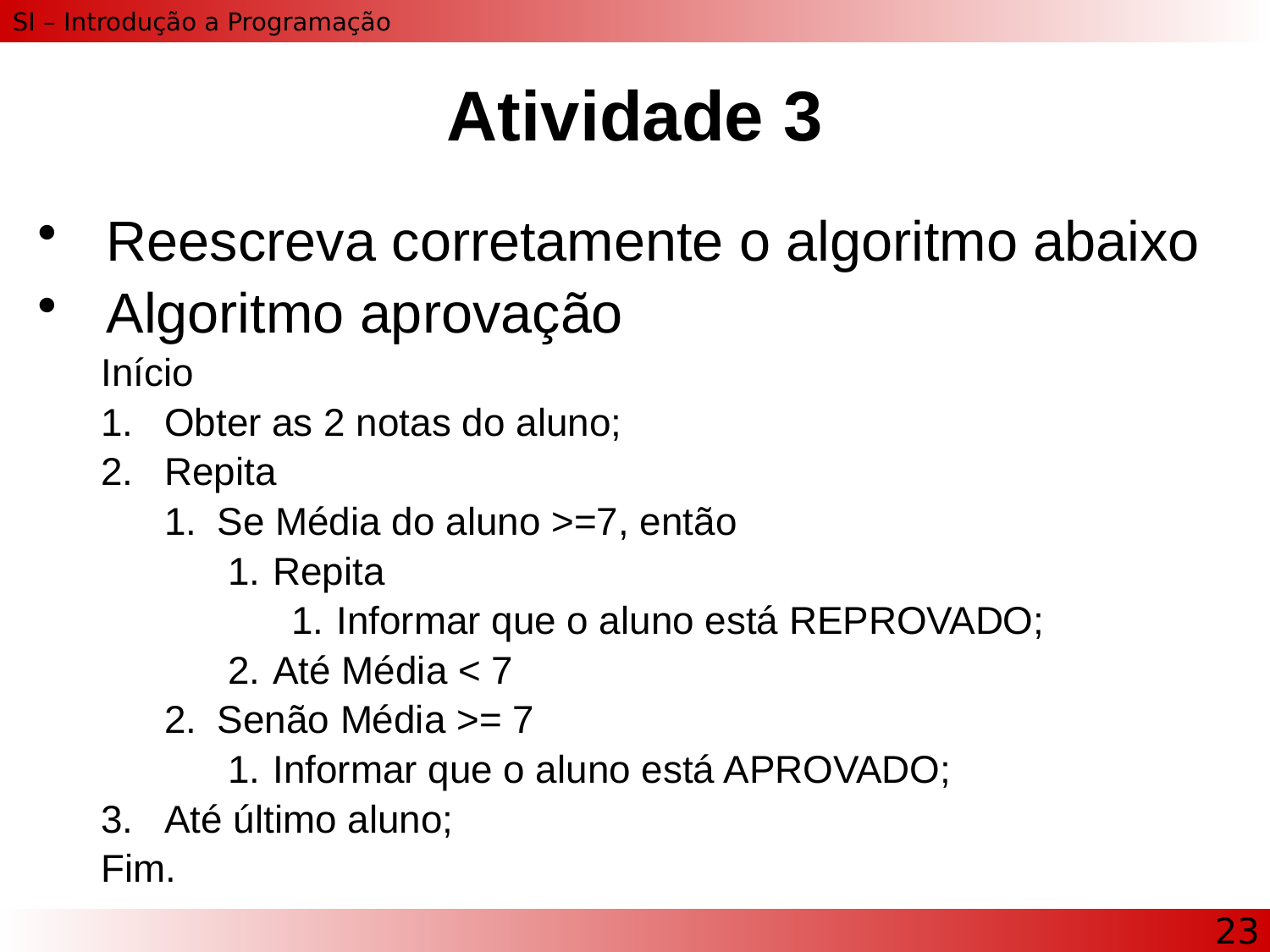

# Atividade 3
Reescreva corretamente o algoritmo abaixo
Algoritmo aprovação
Início
Obter as 2 notas do aluno;
Repita
Se Média do aluno >=7, então
Repita
Informar que o aluno está REPROVADO;
Até Média < 7
Senão Média >= 7
Informar que o aluno está APROVADO;
Até último aluno;
Fim.

23